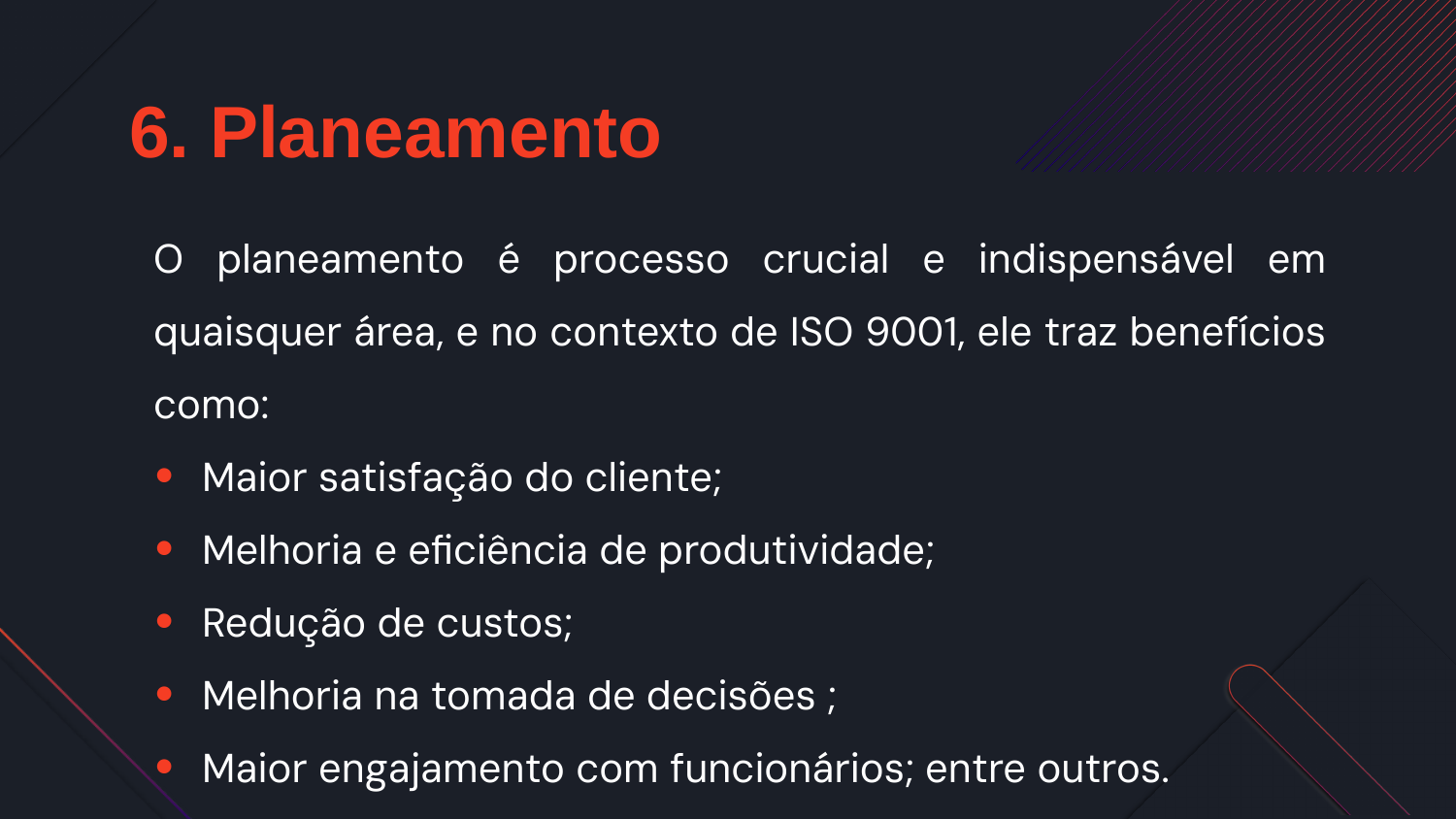

# 6. Planeamento
O planeamento é processo crucial e indispensável em quaisquer área, e no contexto de ISO 9001, ele traz benefícios como:
Maior satisfação do cliente;
Melhoria e eficiência de produtividade;
Redução de custos;
Melhoria na tomada de decisões ;
Maior engajamento com funcionários; entre outros.